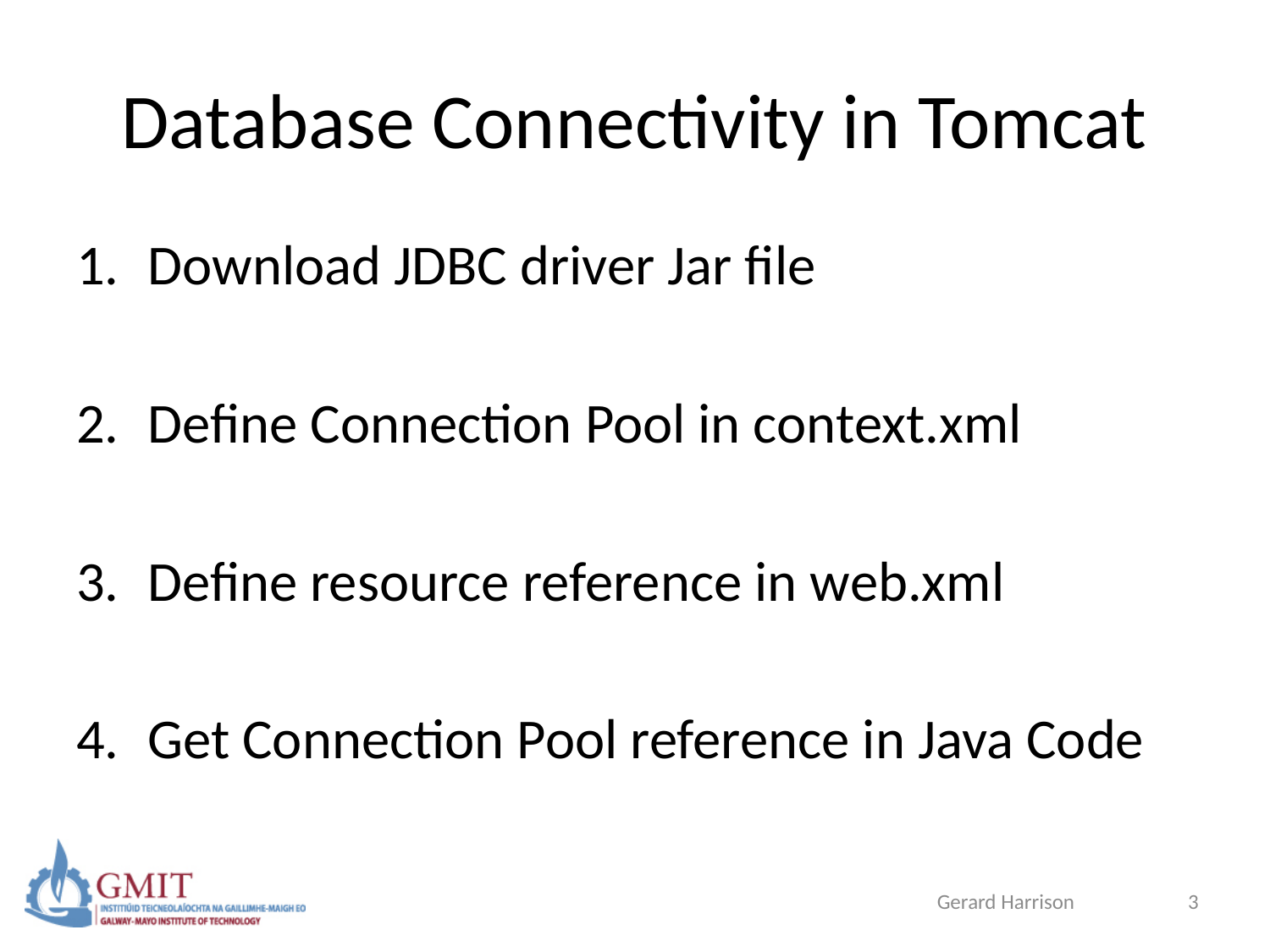

# Database Connectivity in Tomcat
Download JDBC driver Jar file

Define Connection Pool in context.xml

Define resource reference in web.xml

Get Connection Pool reference in Java Code
Gerard Harrison
3